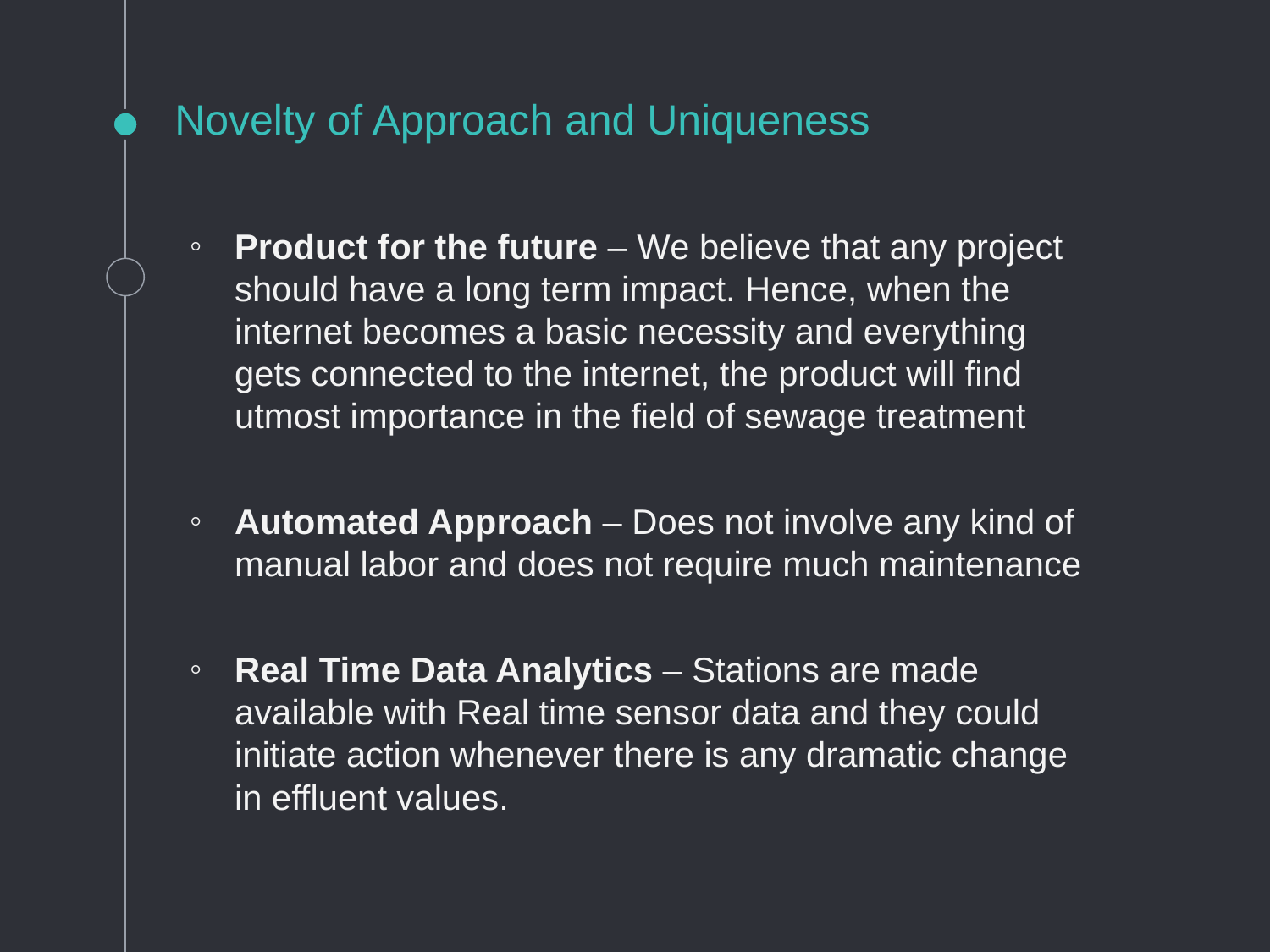

# Novelty of Approach and Uniqueness
Product for the future – We believe that any project should have a long term impact. Hence, when the internet becomes a basic necessity and everything gets connected to the internet, the product will find utmost importance in the field of sewage treatment

Automated Approach – Does not involve any kind of manual labor and does not require much maintenance

Real Time Data Analytics – Stations are made available with Real time sensor data and they could initiate action whenever there is any dramatic change in effluent values.